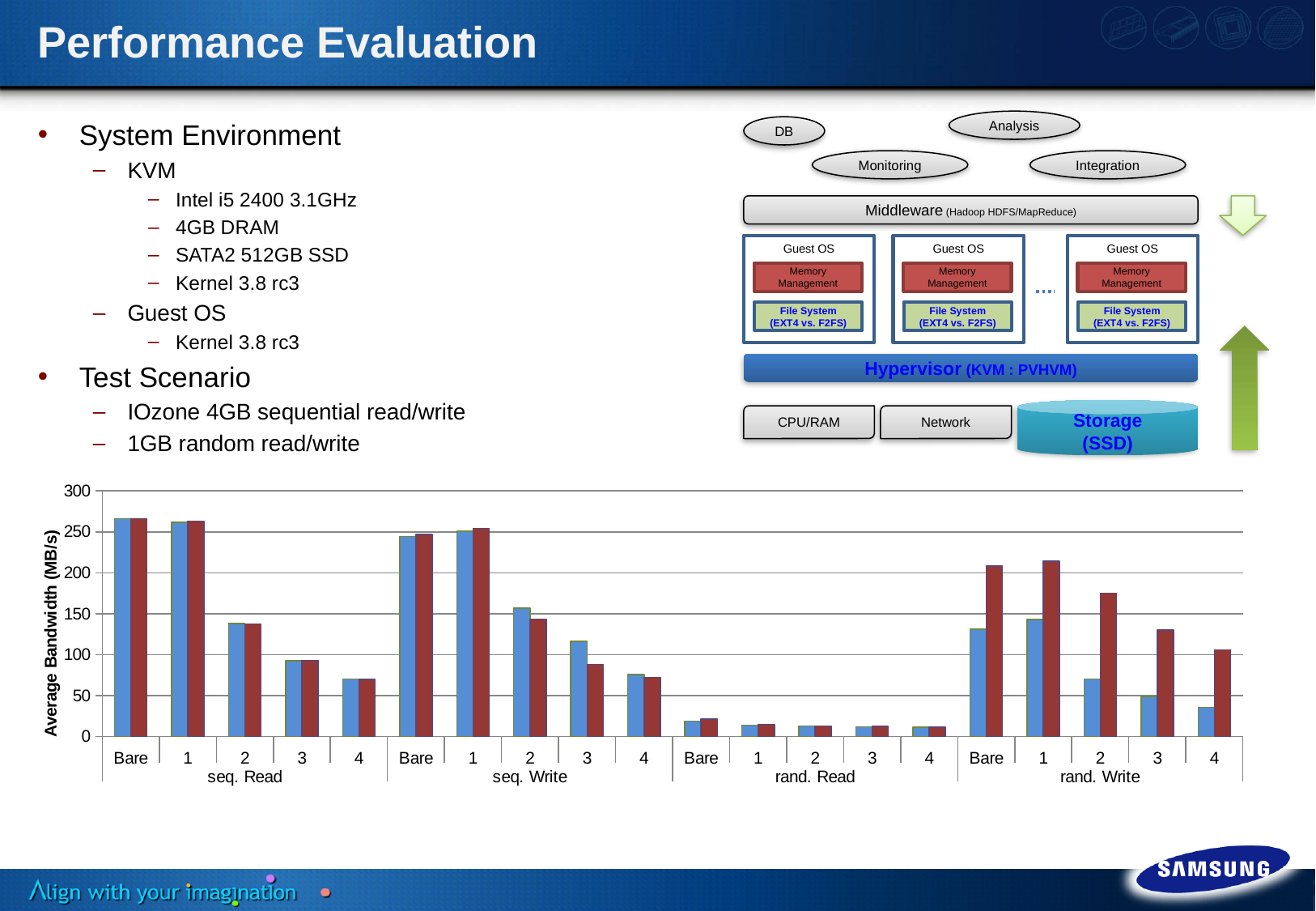

# Performance Evaluation
System Environment
KVM
Intel i5 2400 3.1GHz
4GB DRAM
SATA2 512GB SSD
Kernel 3.8 rc3
Guest OS
Kernel 3.8 rc3
Test Scenario
IOzone 4GB sequential read/write
1GB random read/write

Analysis
DB
Monitoring
Integration
Middleware (Hadoop HDFS/MapReduce)

Guest OS
Guest OS
Guest OS
Memory
Management
Memory
Management
Memory
Management
File System
(EXT4 vs. F2FS)
File System
(EXT4 vs. F2FS)
File System
(EXT4 vs. F2FS)

Hypervisor (KVM : PVHVM)
Storage
(SSD)
CPU/RAM
Network

### Chart

| Category | EXT4 | F2FS |
|---|---|---|
| Bare | 266.103 | 266.156 |
| 1 | 261.47 | 263.314 |
| 2 | 137.71649999999997 | 137.70600000000002 |
| 3 | 92.64266666666667 | 92.897 |
| 4 | 70.16274999999999 | 69.89725000000001 |
| Bare | 244.407 | 246.872 |
| 1 | 250.65800000000002 | 254.35000000000002 |
| 2 | 156.866 | 143.562 |
| 3 | 116.40133333333334 | 87.83666666666667 |
| 4 | 75.76274999999998 | 72.20274999999998 |
| Bare | 18.946999999999996 | 21.25 |
| 1 | 13.68 | 14.725 |
| 2 | 12.9375 | 13.049 |
| 3 | 12.011000000000001 | 12.154000000000002 |
| 4 | 11.186750000000002 | 11.255750000000003 |
| Bare | 131.267 | 208.165 |
| 1 | 142.92800000000003 | 213.959 |
| 2 | 70.251 | 175.19150000000002 |
| 3 | 48.801333333333325 | 129.91600000000003 |
| 4 | 35.65925 | 105.98849999999999 |